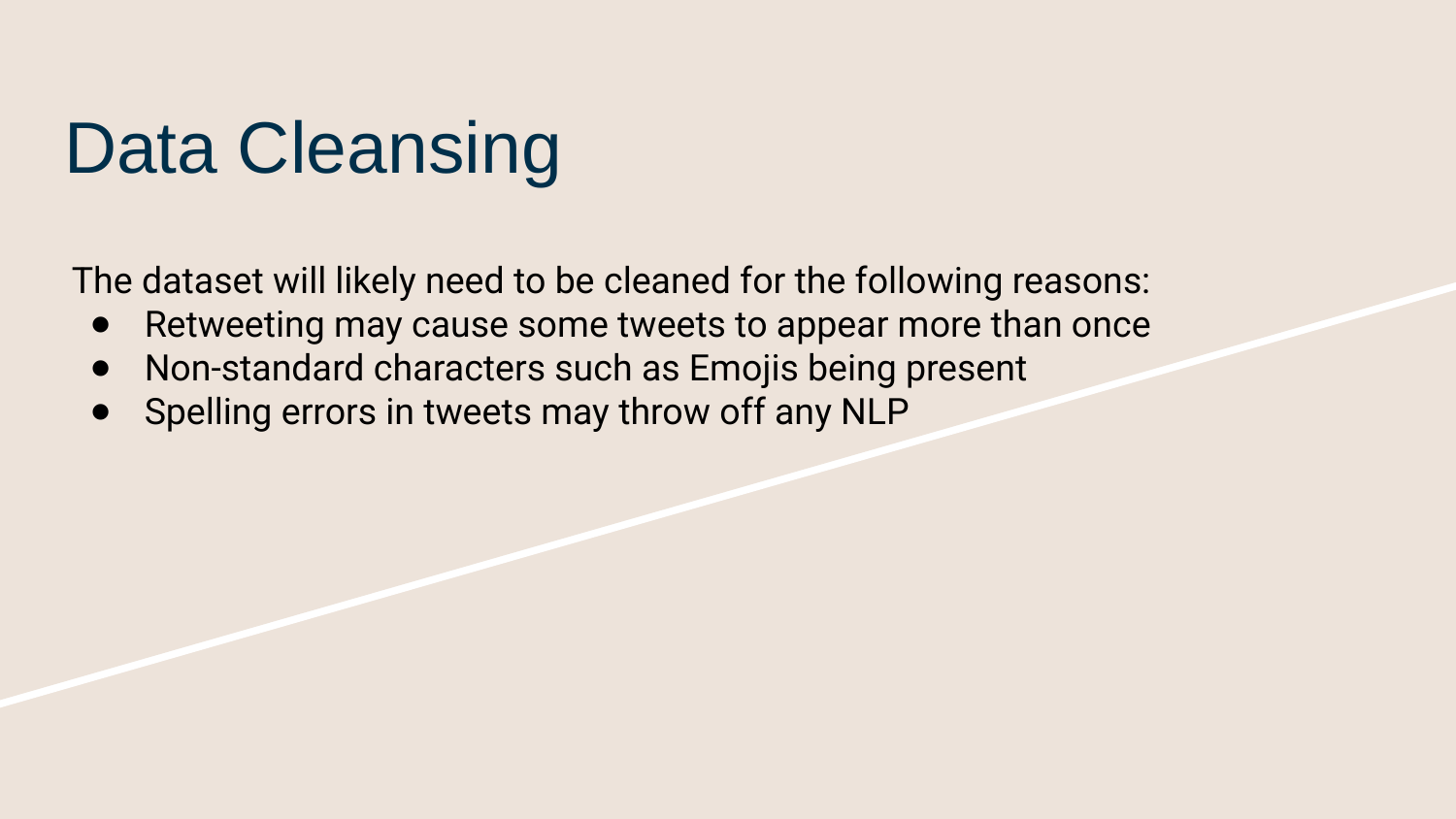

# Data Cleansing
The dataset will likely need to be cleaned for the following reasons:
Retweeting may cause some tweets to appear more than once
Non-standard characters such as Emojis being present
Spelling errors in tweets may throw off any NLP